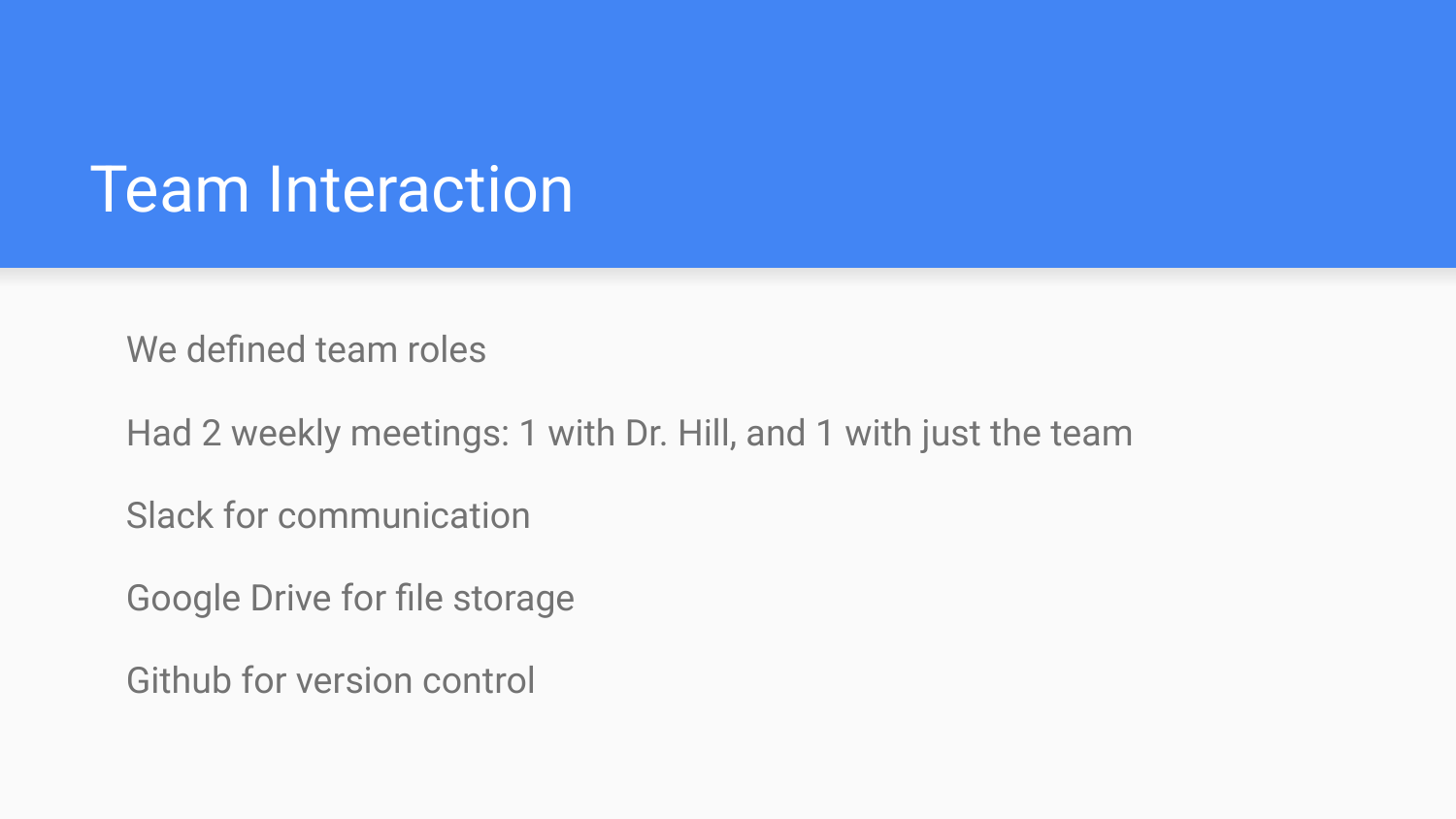

# Team Interaction
We defined team roles
Had 2 weekly meetings: 1 with Dr. Hill, and 1 with just the team
Slack for communication
Google Drive for file storage
Github for version control